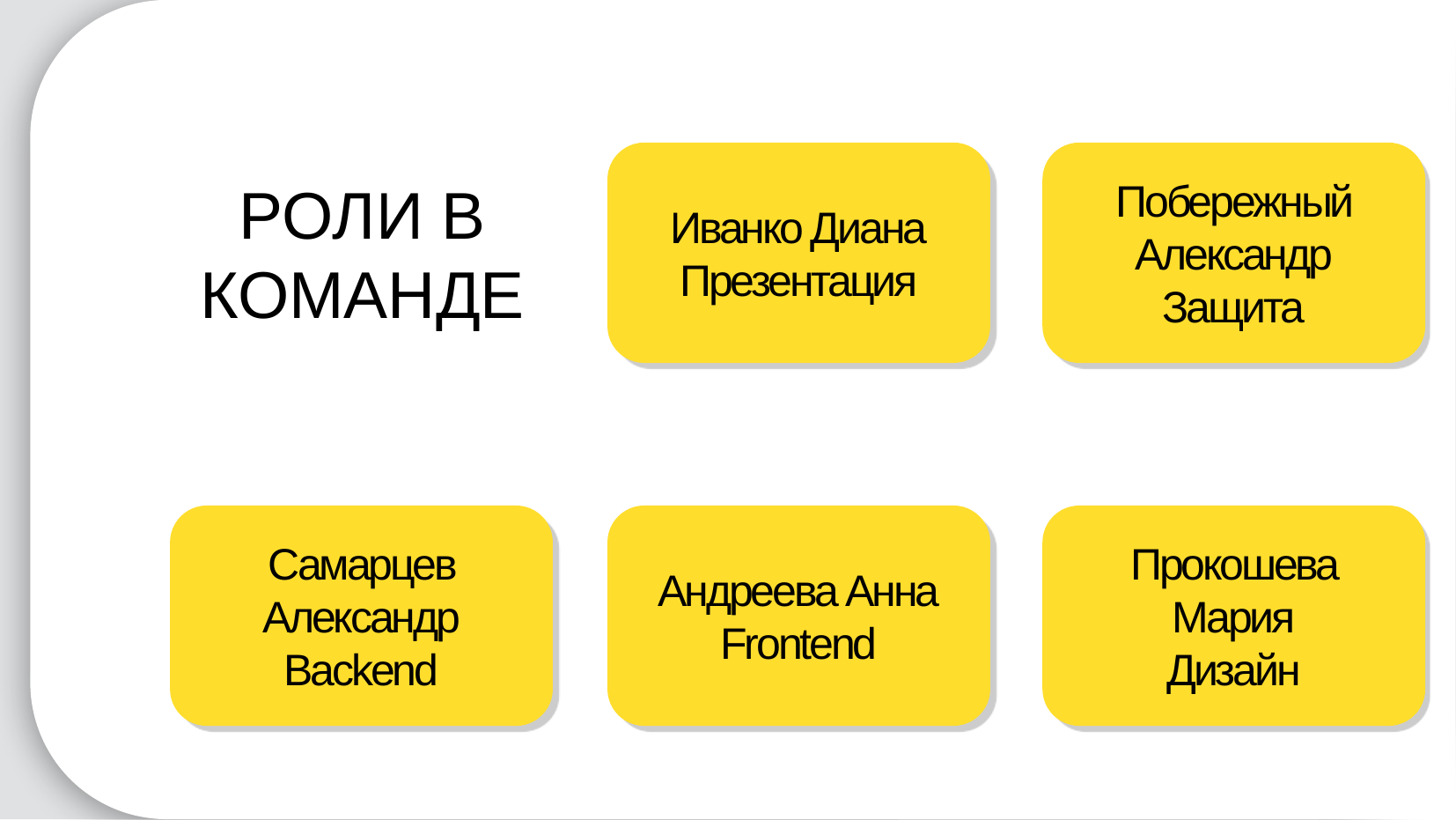

РОЛИ В КОМАНДЕ
Иванко Диана
Презентация
Побережный Александр
Защита
Самарцев Александр
Backend
Андреева Анна
Frontend
Прокошева Мария
Дизайн